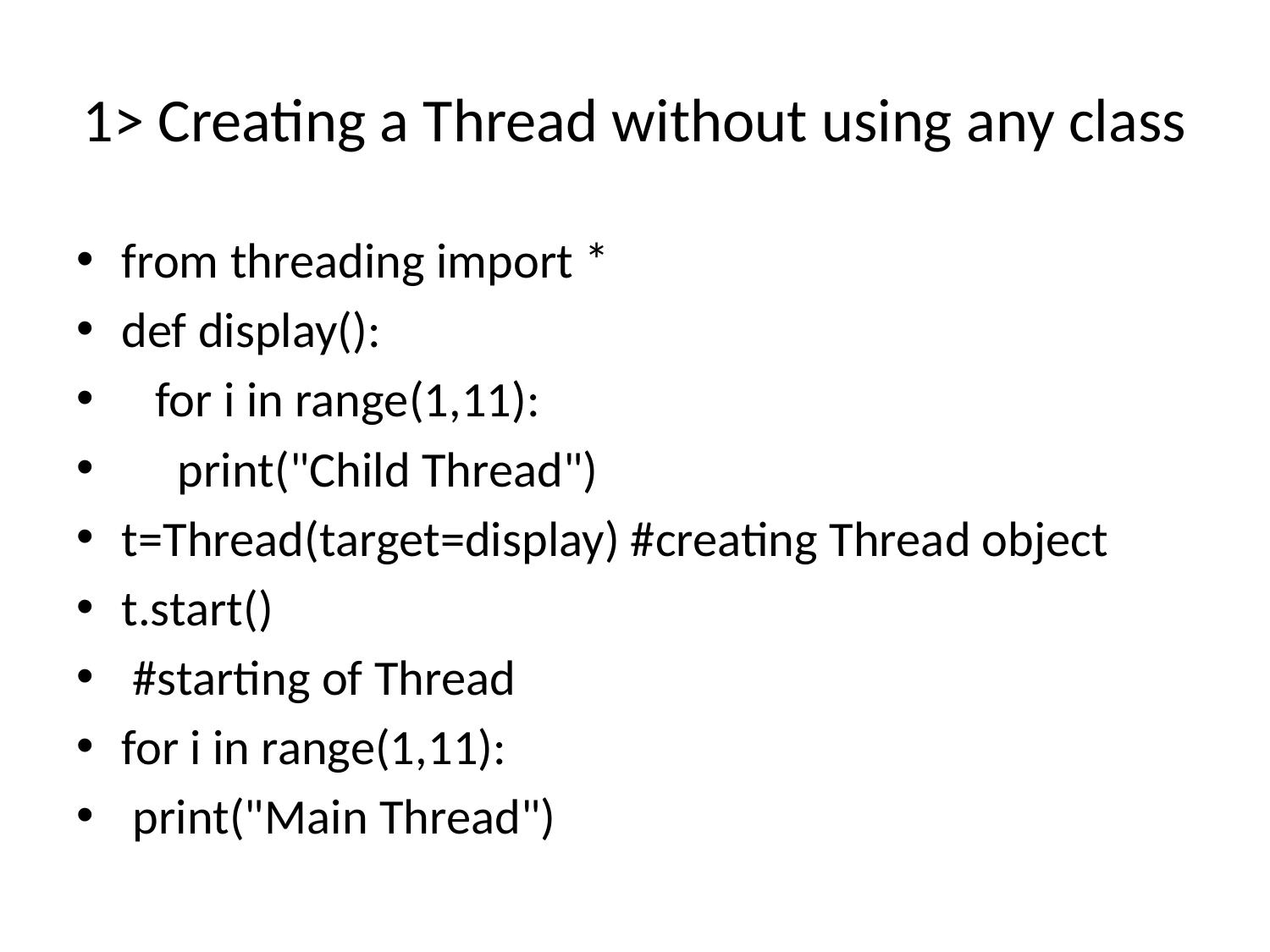

# 1> Creating a Thread without using any class
from threading import *
def display():
   for i in range(1,11):
     print("Child Thread")
t=Thread(target=display) #creating Thread object
t.start()
 #starting of Thread
for i in range(1,11):
 print("Main Thread")